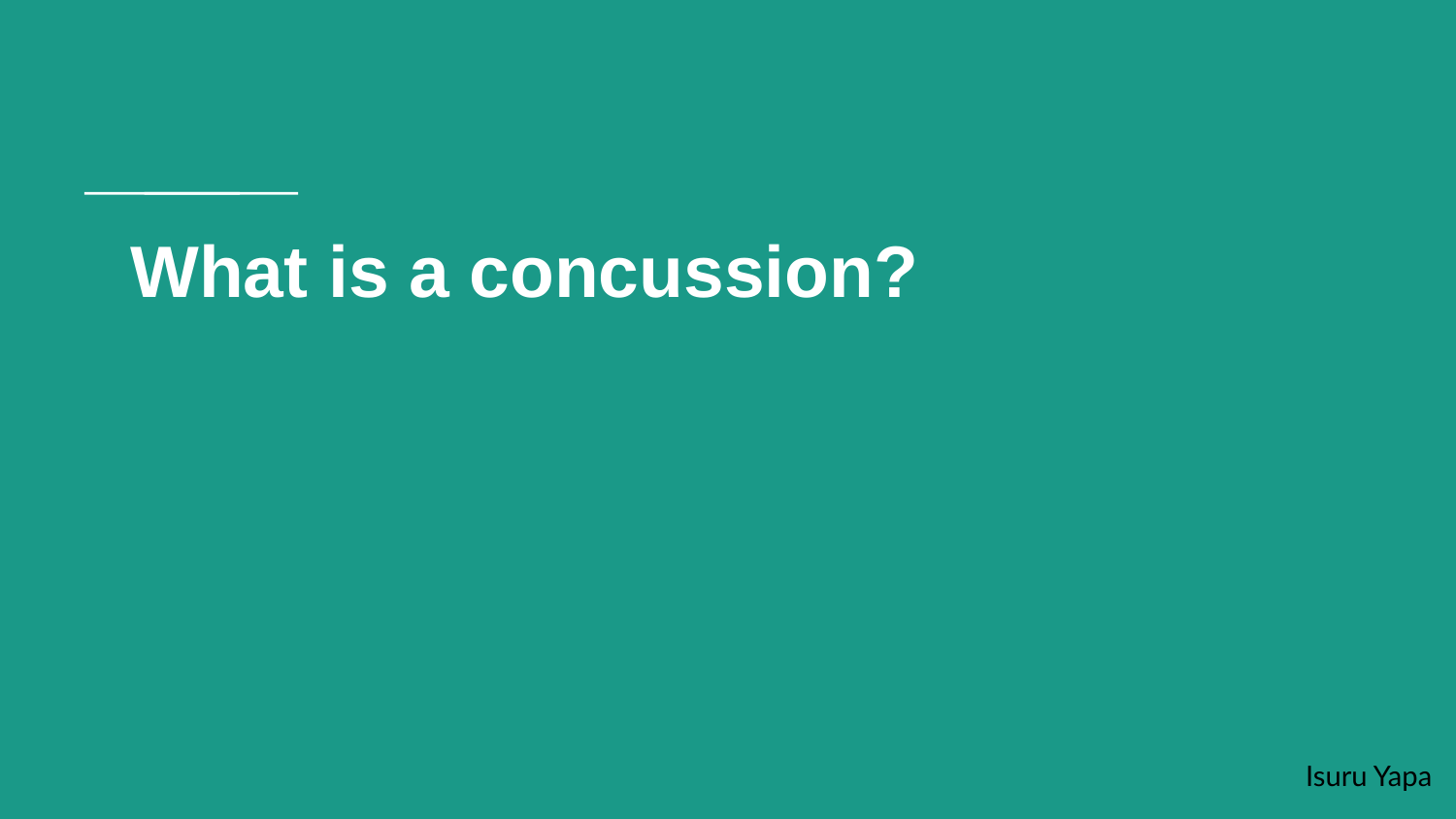

# What is a concussion?
Isuru Yapa